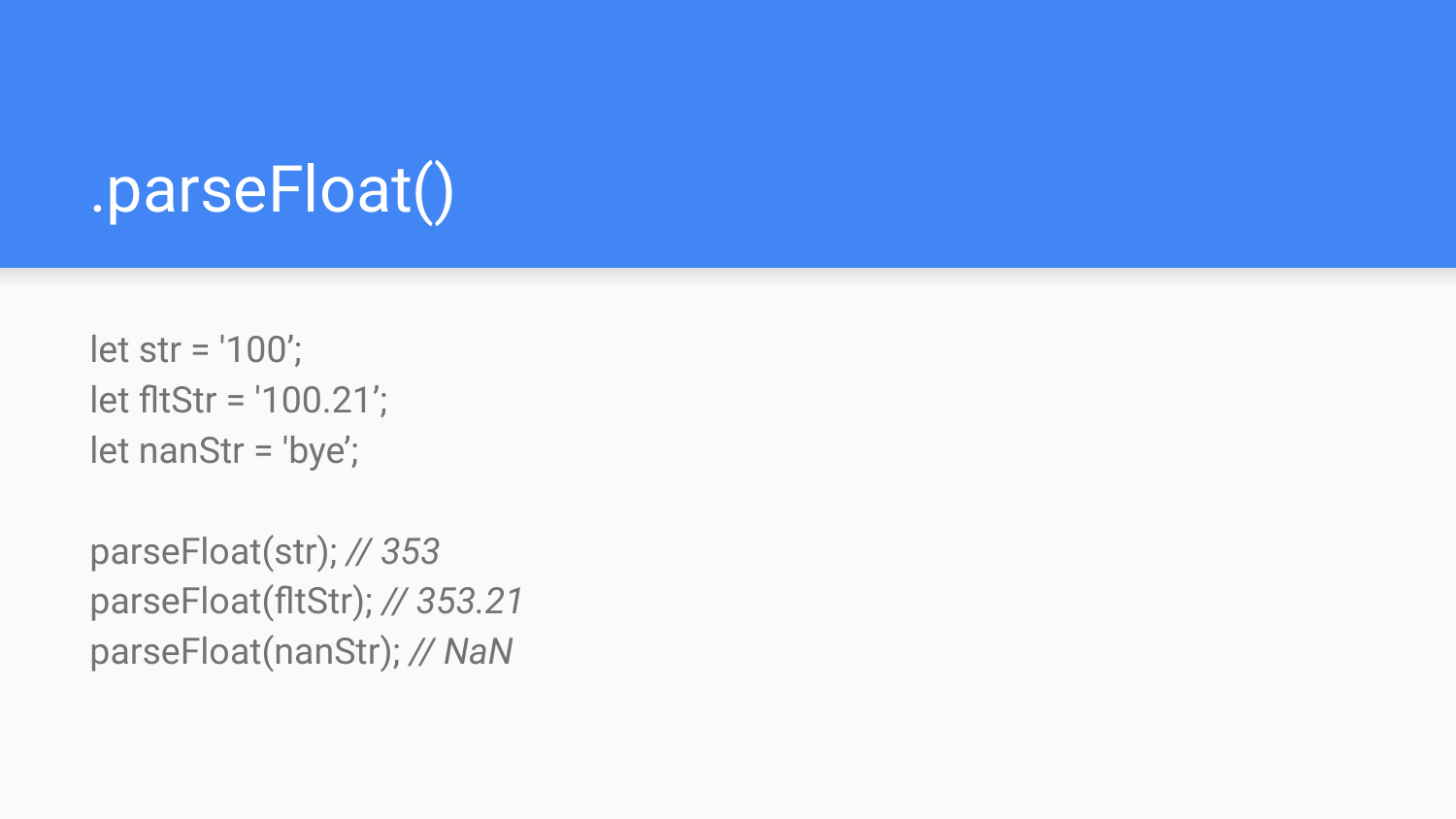

# .parseFloat()
let str = '100’;
let fltStr = '100.21’;
let nanStr = 'bye’;

parseFloat(str); // 353
parseFloat(fltStr); // 353.21
parseFloat(nanStr); // NaN